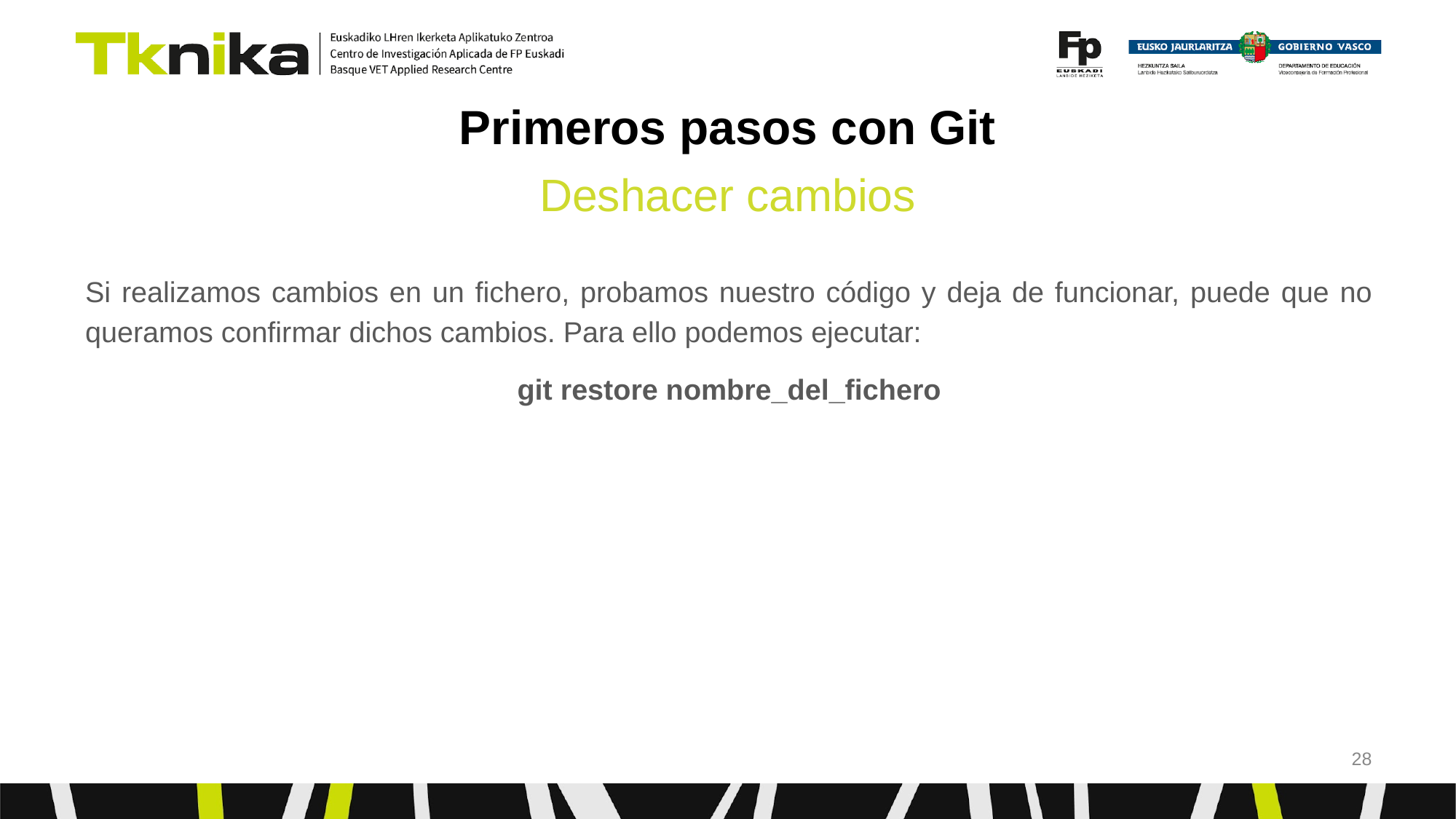

# Primeros pasos con Git
Deshacer cambios
Si realizamos cambios en un fichero, probamos nuestro código y deja de funcionar, puede que no queramos confirmar dichos cambios. Para ello podemos ejecutar:
git restore nombre_del_fichero
28